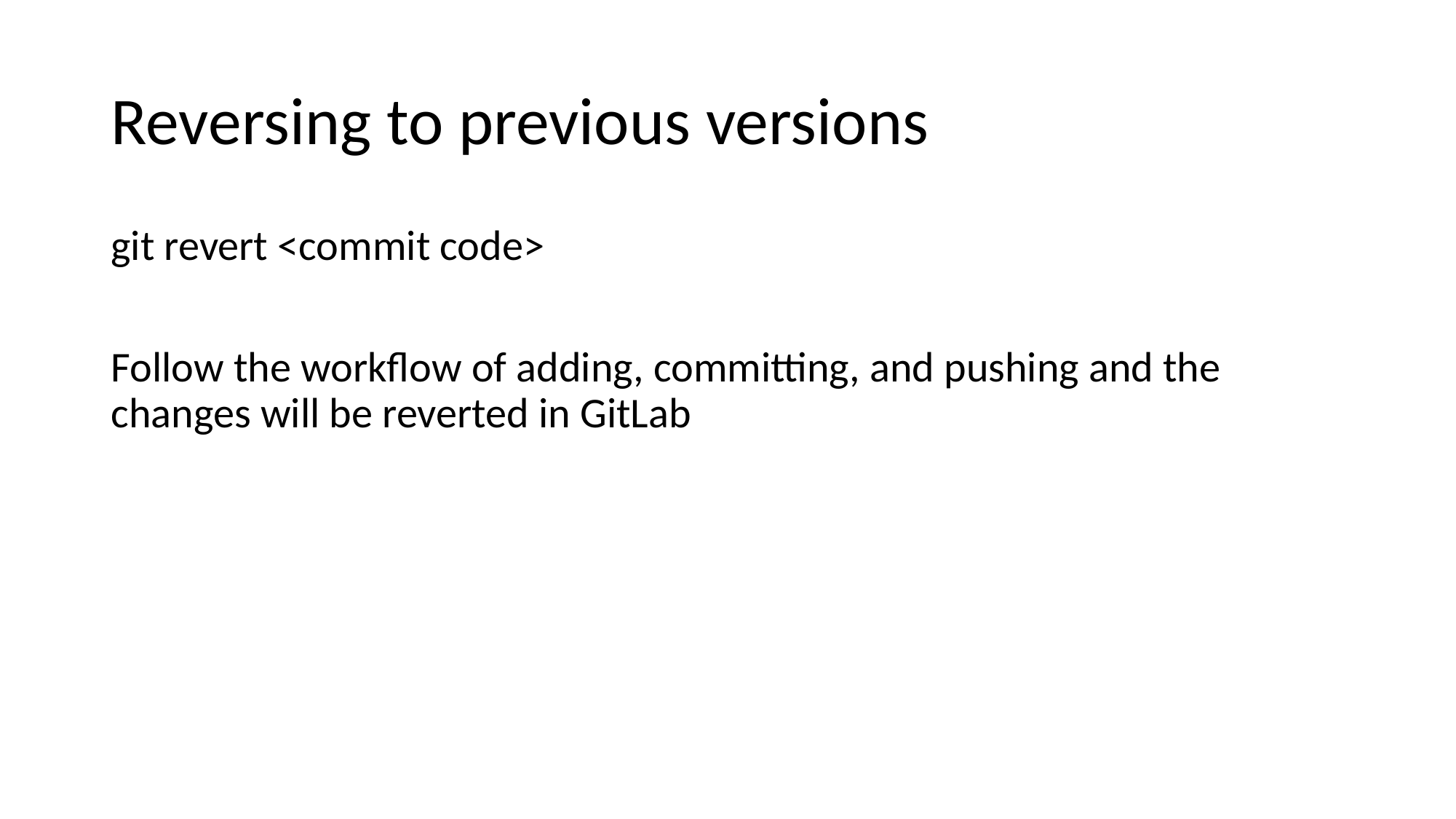

# Reversing to previous versions
git revert <commit code>

Follow the workflow of adding, committing, and pushing and the changes will be reverted in GitLab